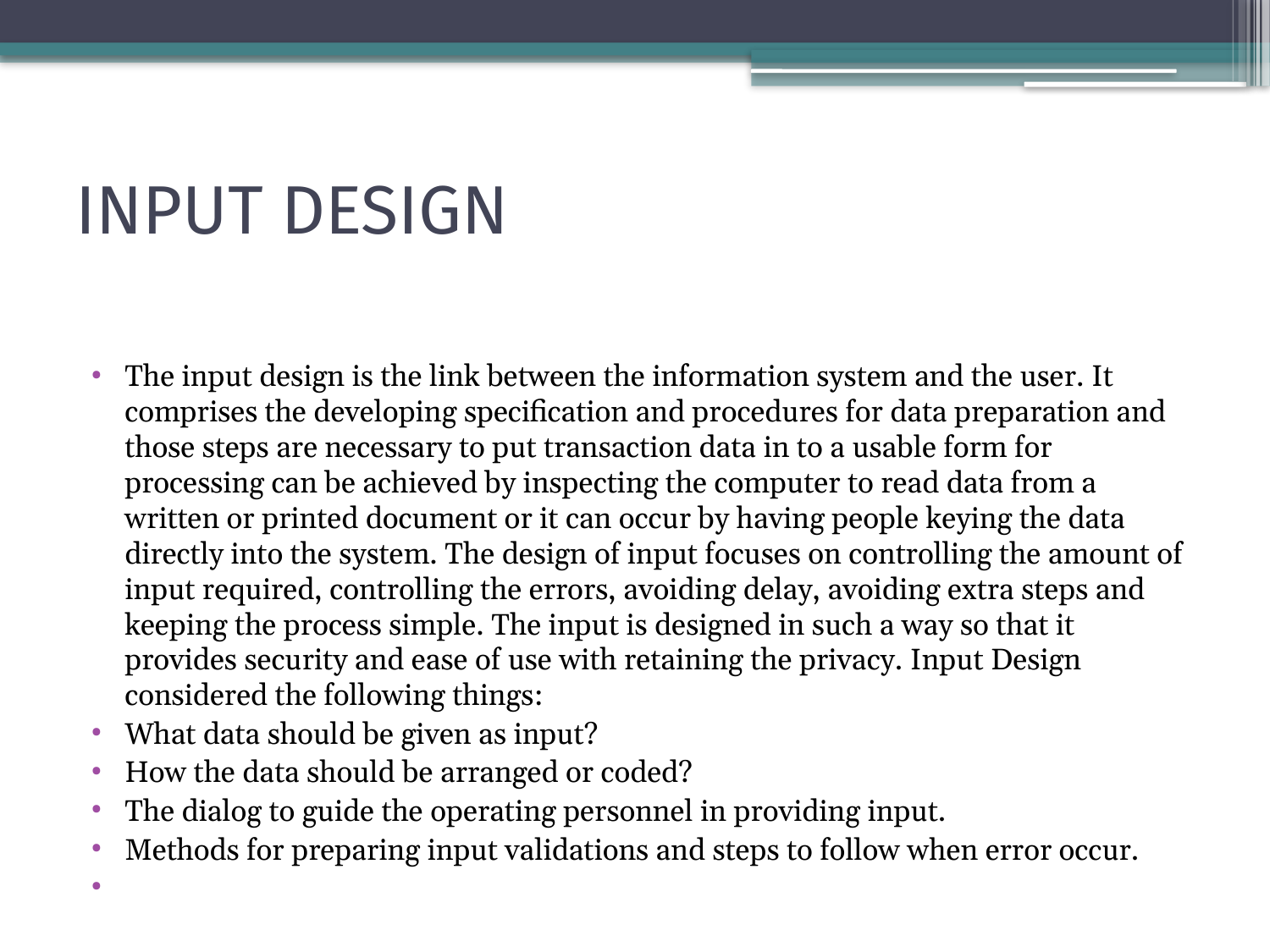

# INPUT DESIGN

The input design is the link between the information system and the user. It comprises the developing specification and procedures for data preparation and those steps are necessary to put transaction data in to a usable form for processing can be achieved by inspecting the computer to read data from a written or printed document or it can occur by having people keying the data directly into the system. The design of input focuses on controlling the amount of input required, controlling the errors, avoiding delay, avoiding extra steps and keeping the process simple. The input is designed in such a way so that it provides security and ease of use with retaining the privacy. Input Design considered the following things:
What data should be given as input?
How the data should be arranged or coded?
The dialog to guide the operating personnel in providing input.
Methods for preparing input validations and steps to follow when error occur.